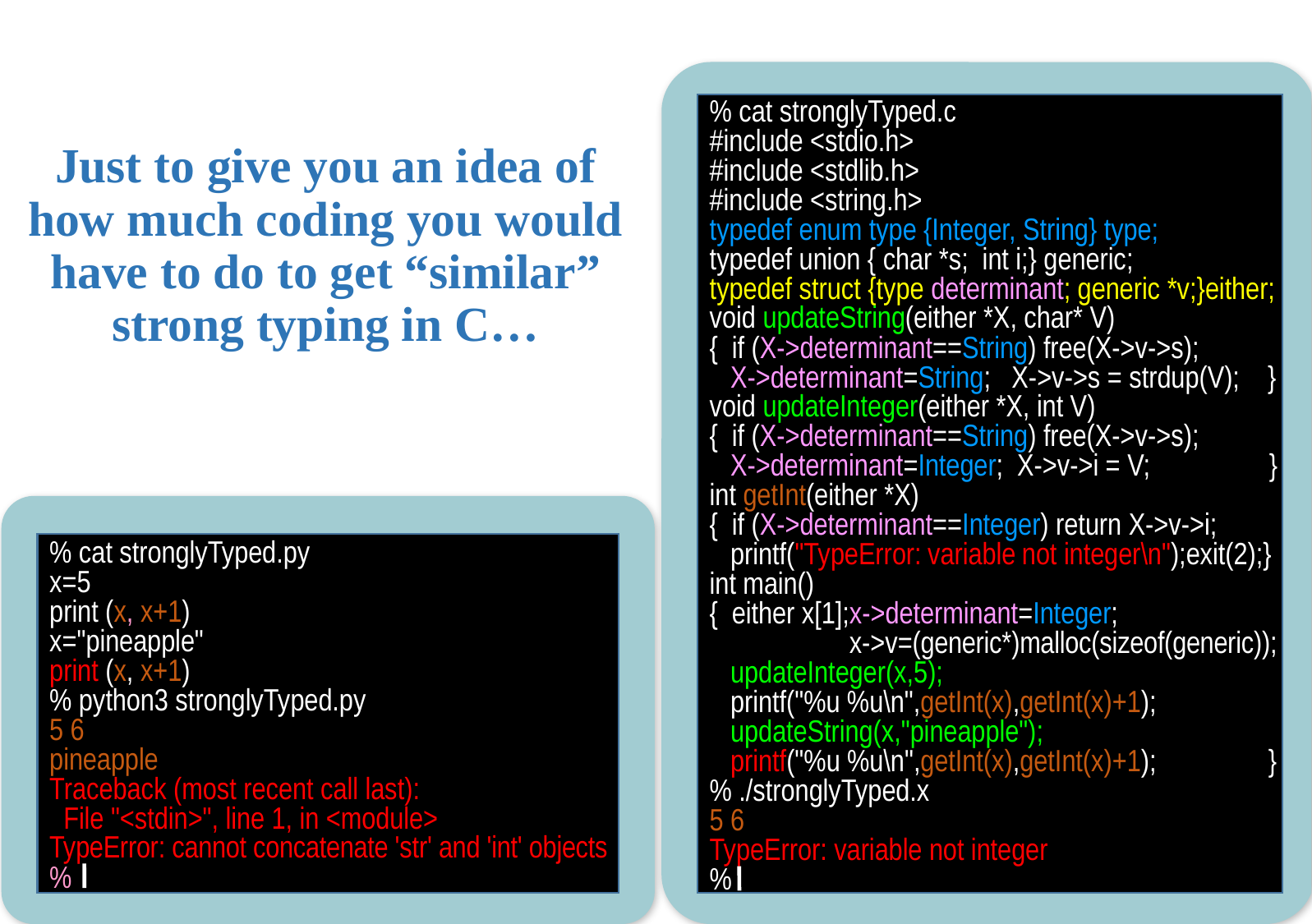

# Just to give you an idea of how much coding you would have to do to get “similar” strong typing in C…

% cat stronglyTyped.c
#include <stdio.h>
#include <stdlib.h>
#include <string.h>
typedef enum type {Integer, String} type;
typedef union { char *s;  int i;} generic;
typedef struct {type determinant; generic *v;}either;
void updateString(either *X, char* V)
{  if (X->determinant==String) free(X->v->s);
   X->determinant=String;   X->v->s = strdup(V);    }
void updateInteger(either *X, int V)
{  if (X->determinant==String) free(X->v->s);
   X->determinant=Integer;  X->v->i = V;                 }
int getInt(either *X)
{  if (X->determinant==Integer) return X->v->i;
   printf("TypeError: variable not integer\n");exit(2);}
int main()
{  either x[1];x->determinant=Integer;
                    x->v=(generic*)malloc(sizeof(generic));
   updateInteger(x,5);
   printf("%u %u\n",getInt(x),getInt(x)+1);
   updateString(x,"pineapple");
   printf("%u %u\n",getInt(x),getInt(x)+1);                }
% ./stronglyTyped.x
5 6
TypeError: variable not integer
%

% cat stronglyTyped.py
x=5
print (x, x+1)
x="pineapple"
print (x, x+1)
% python3 stronglyTyped.py
5 6
pineapple
Traceback (most recent call last):
  File "<stdin>", line 1, in <module>
TypeError: cannot concatenate 'str' and 'int' objects
%